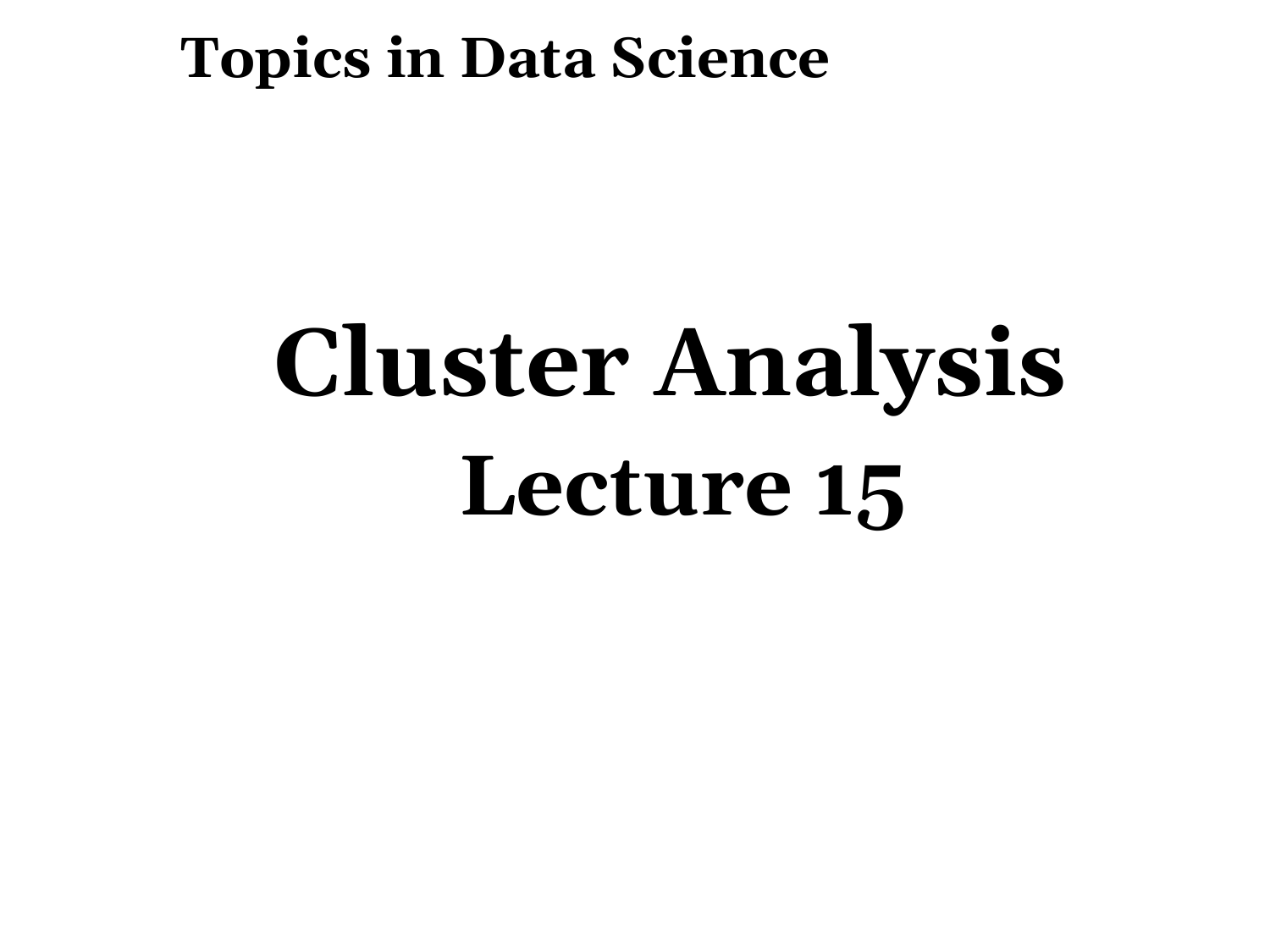

# Topics in Data Science
Cluster Analysis
Lecture 15